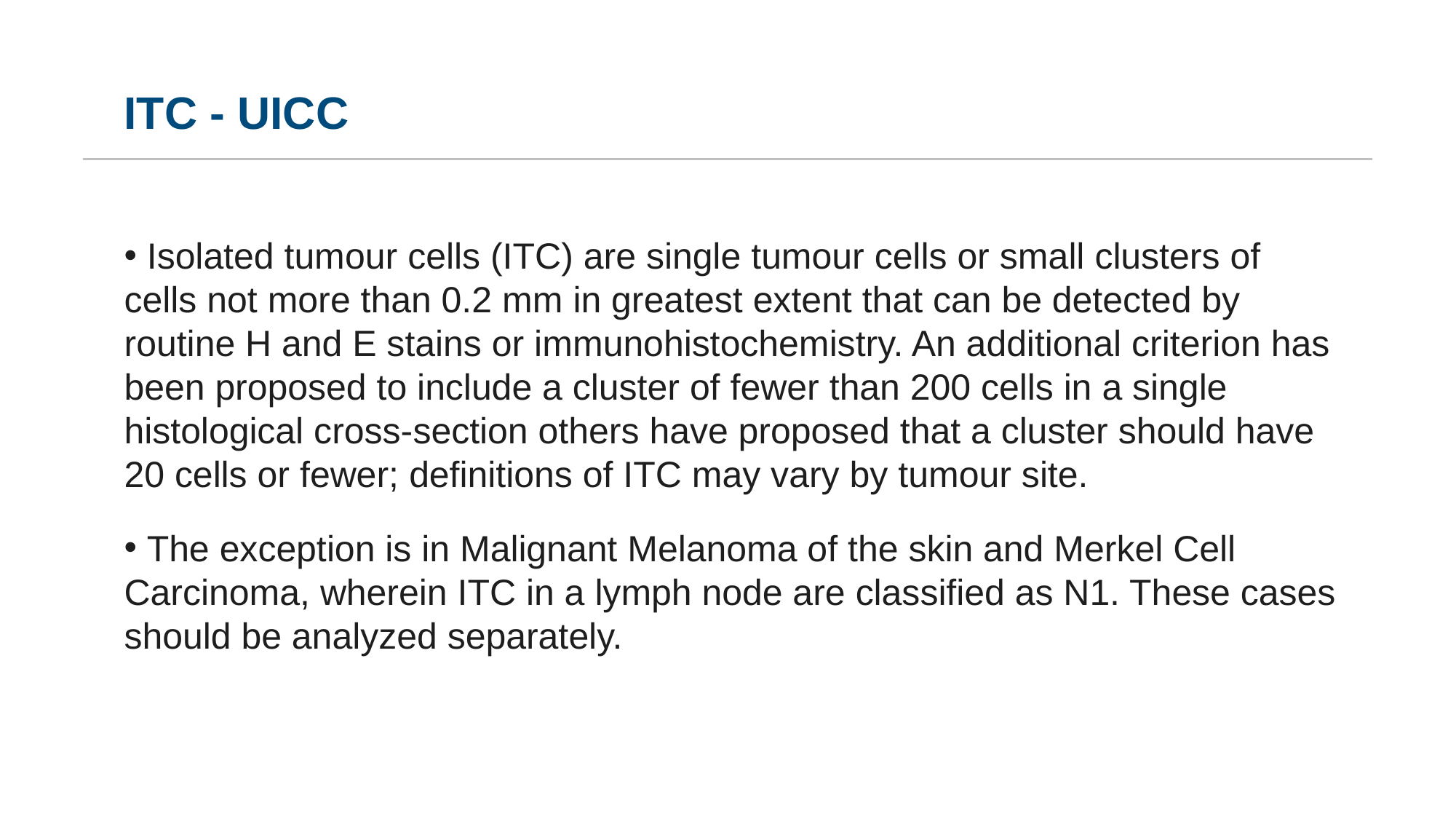

# ITC - UICC
 Isolated tumour cells (ITC) are single tumour cells or small clusters of cells not more than 0.2 mm in greatest extent that can be detected by routine H and E stains or immunohistochemistry. An additional criterion has been proposed to include a cluster of fewer than 200 cells in a single histological cross-section others have proposed that a cluster should have 20 cells or fewer; definitions of ITC may vary by tumour site.
 The exception is in Malignant Melanoma of the skin and Merkel Cell Carcinoma, wherein ITC in a lymph node are classified as N1. These cases should be ana­lyzed separately.